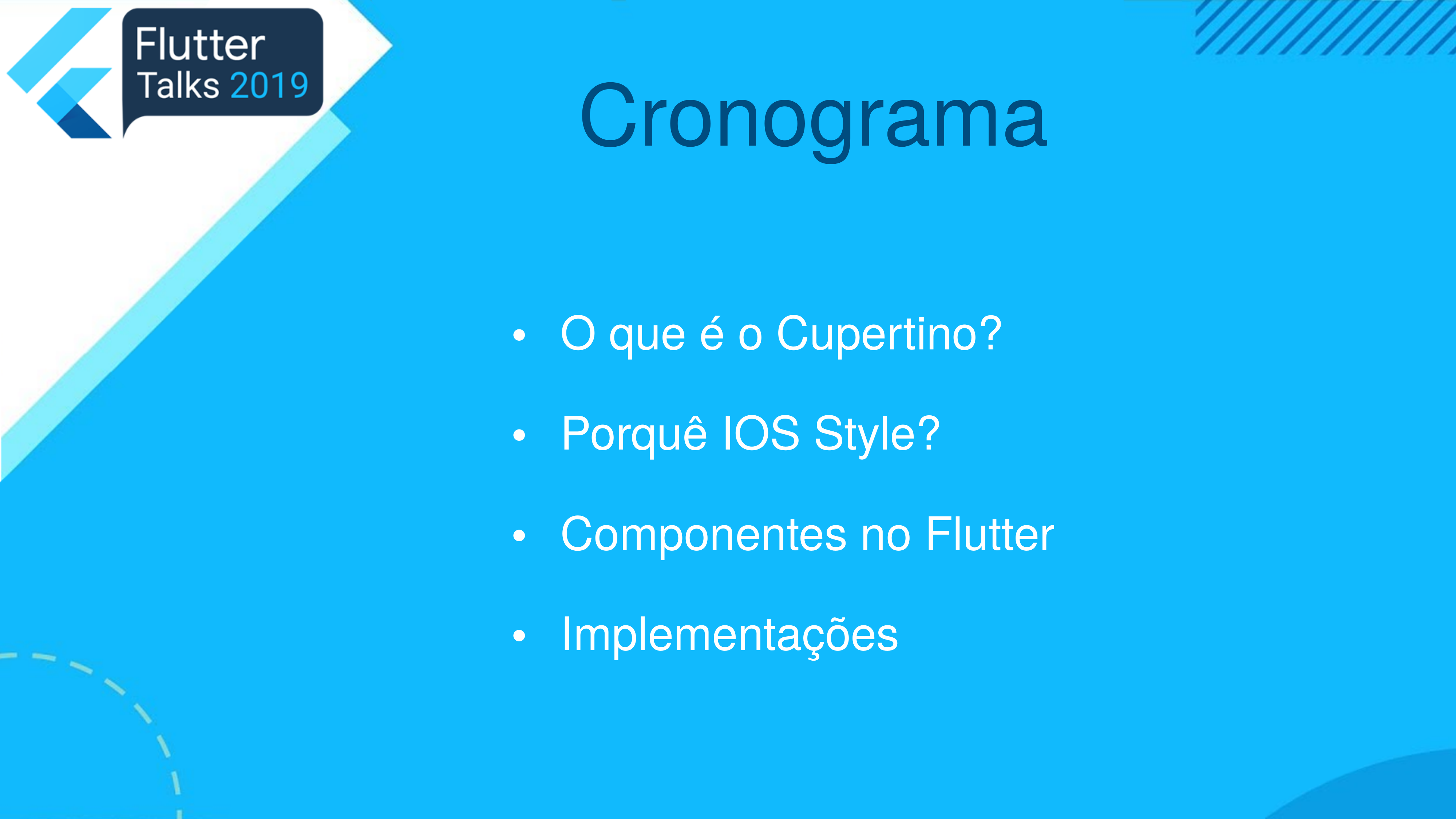

# Cronograma
 O que é o Cupertino?
 Porquê IOS Style?
 Componentes no Flutter
 Implementações